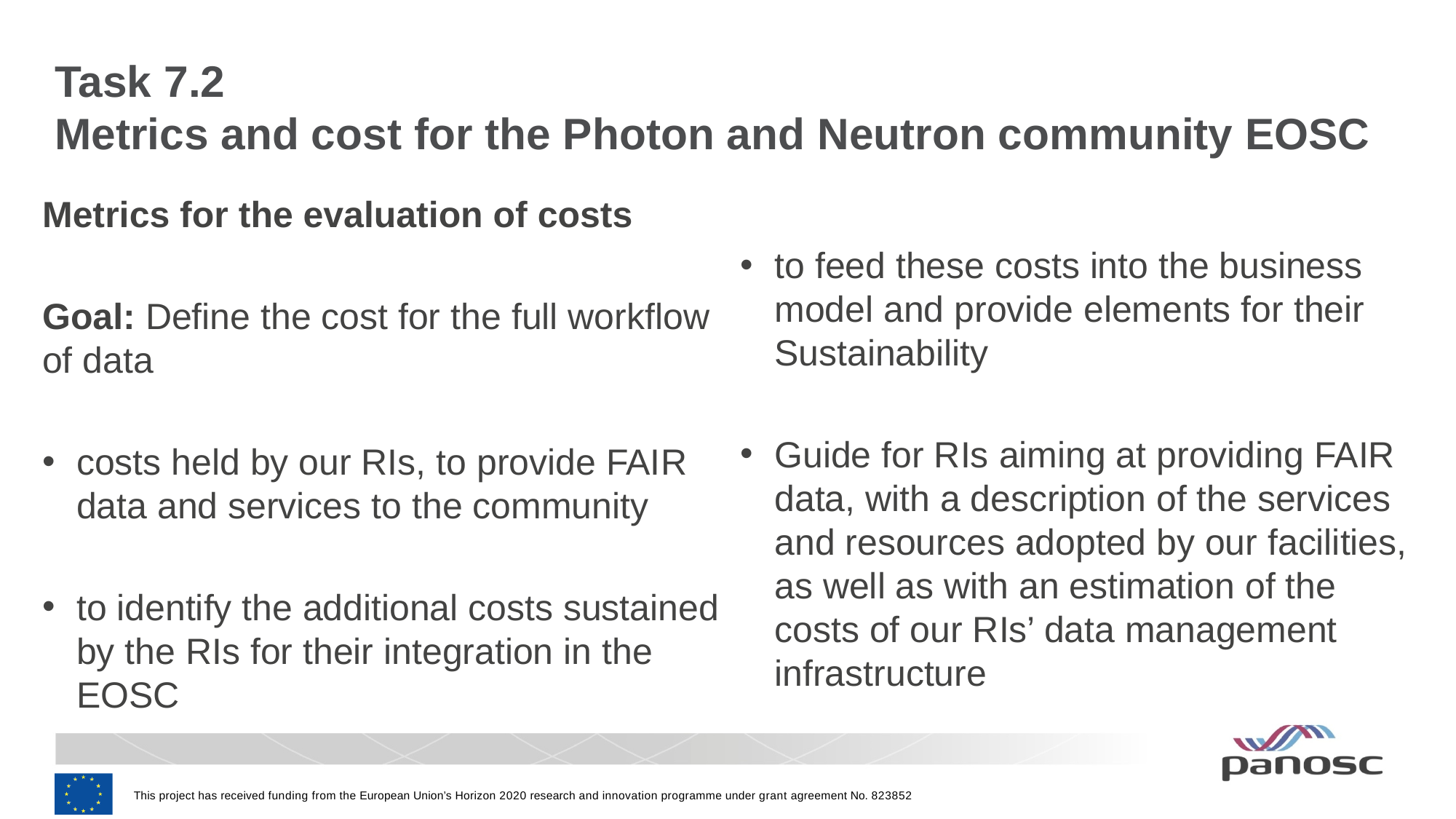

# Task 7.2 Metrics and cost for the Photon and Neutron community EOSC
Metrics for the evaluation of costs

Goal: Define the cost for the full workflow of data

costs held by our RIs, to provide FAIR data and services to the community

to identify the additional costs sustained by the RIs for their integration in the EOSC

to feed these costs into the business model and provide elements for their Sustainability

Guide for RIs aiming at providing FAIR data, with a description of the services and resources adopted by our facilities, as well as with an estimation of the costs of our RIs’ data management infrastructure